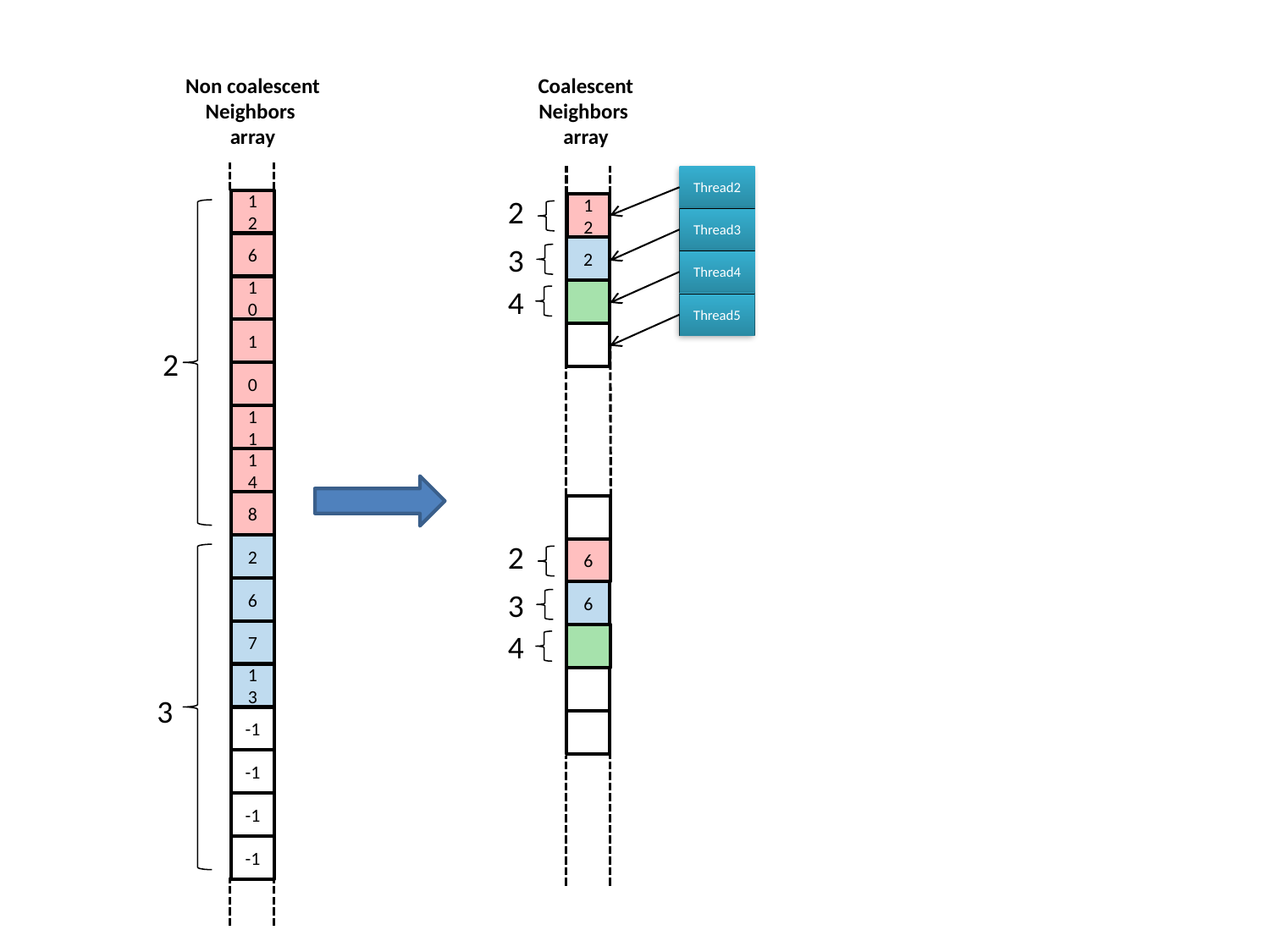

Non coalescent
Neighbors
array
Coalescent
Neighbors
array

8
14
11
0
1
10
6
12

-1
-1
-1
-1
13
7
6
2
Thread2
12
2

6
6

2

3

4

2

3

4

Thread3
Thread4
Thread5
2

3